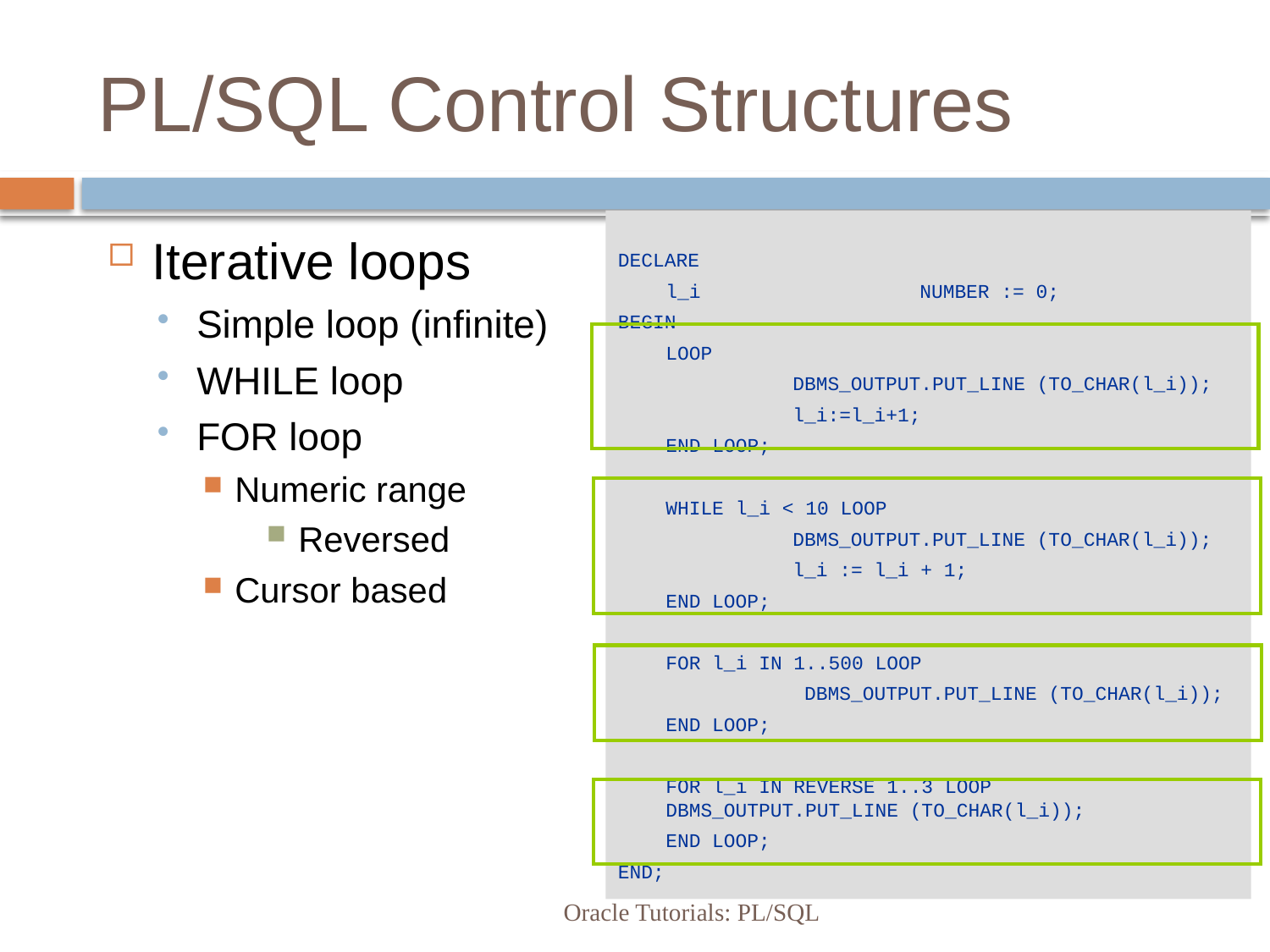

# PL/SQL Control Structures

DECLARE
	l_i	 	NUMBER := 0;
BEGIN
	LOOP
		DBMS_OUTPUT.PUT_LINE (TO_CHAR(l_i));
		l_i:=l_i+1;
	END LOOP;

	WHILE l_i < 10 LOOP
		DBMS_OUTPUT.PUT_LINE (TO_CHAR(l_i));
		l_i := l_i + 1;
	END LOOP;

	FOR l_i IN 1..500 LOOP
		 DBMS_OUTPUT.PUT_LINE (TO_CHAR(l_i));
	END LOOP;

	FOR l_i IN REVERSE 1..3 LOOP  		DBMS_OUTPUT.PUT_LINE (TO_CHAR(l_i));
	END LOOP;
END;

Iterative loops
Simple loop (infinite)
WHILE loop
FOR loop
Numeric range
Reversed
Cursor based

Oracle Tutorials: PL/SQL